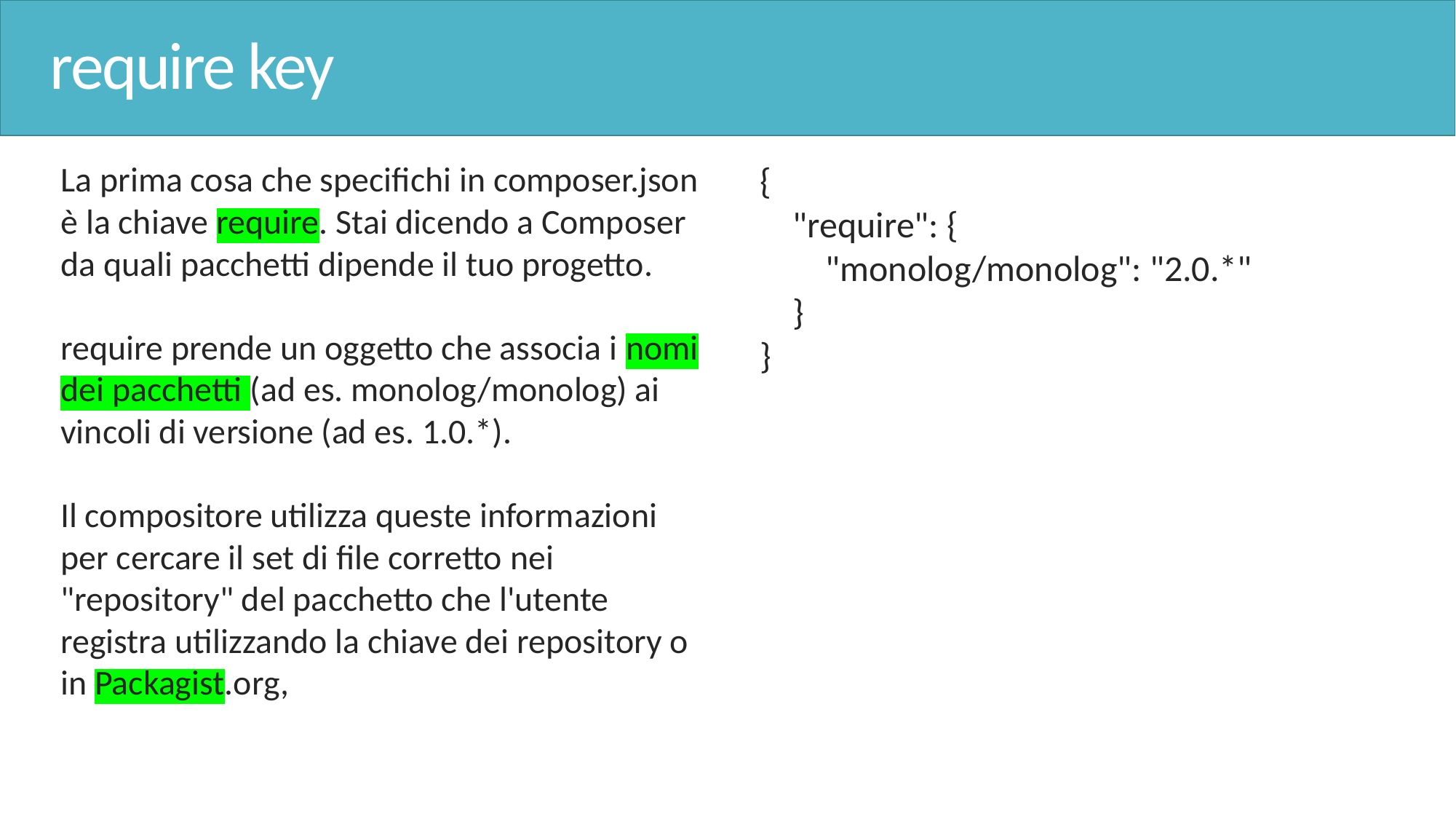

# require key
La prima cosa che specifichi in composer.json è la chiave require. Stai dicendo a Composer da quali pacchetti dipende il tuo progetto.

require prende un oggetto che associa i nomi dei pacchetti (ad es. monolog/monolog) ai vincoli di versione (ad es. 1.0.*).

Il compositore utilizza queste informazioni per cercare il set di file corretto nei "repository" del pacchetto che l'utente registra utilizzando la chiave dei repository o in Packagist.org,
{
    "require": {
        "monolog/monolog": "2.0.*"
    }
}